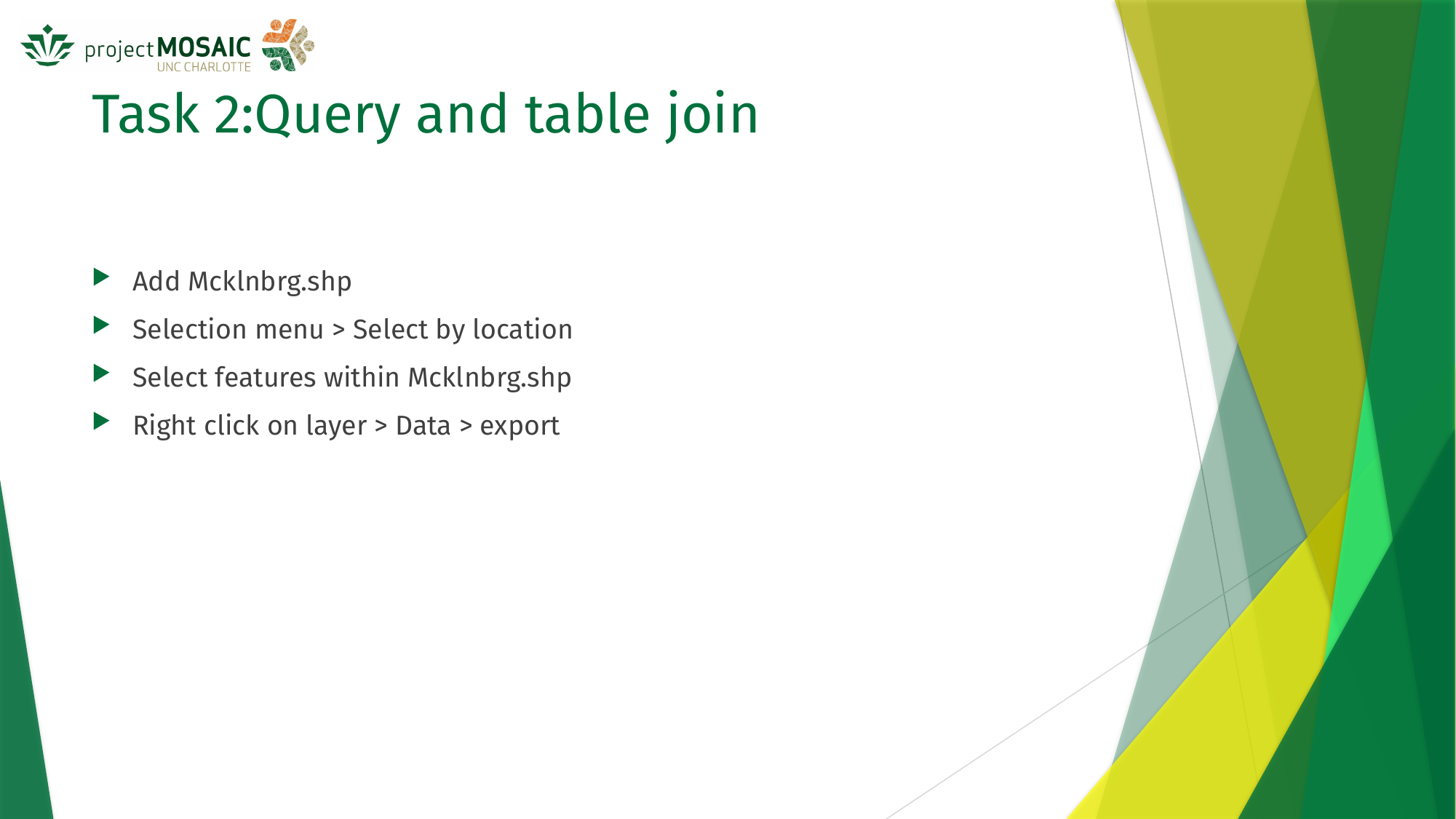

# Task 2:Query and table join
Add Mcklnbrg.shp
Selection menu > Select by location
Select features within Mcklnbrg.shp
Right click on layer > Data > export